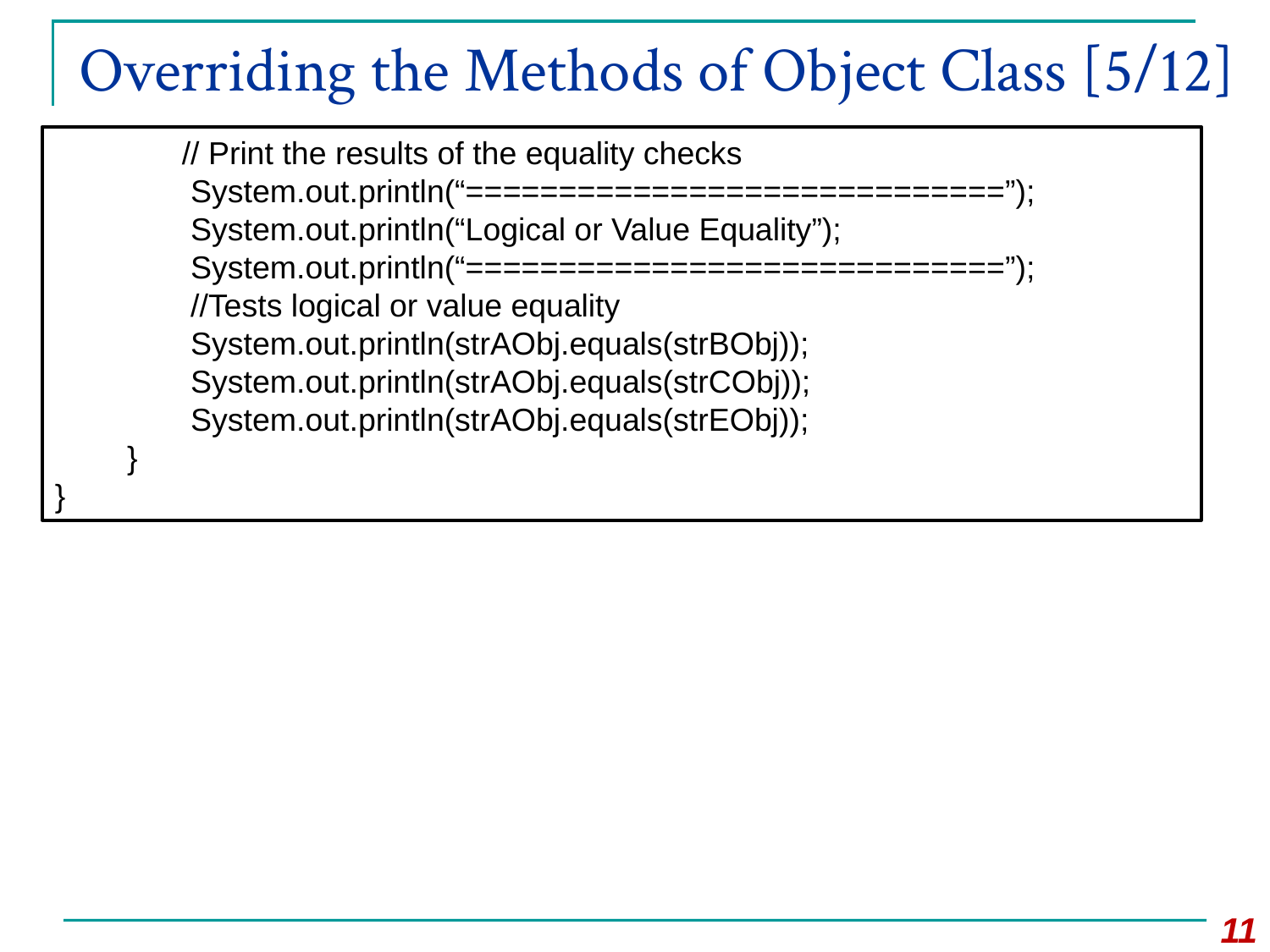

# Overriding the Methods of Object Class [5/12]
// Print the results of the equality checks
 System.out.println(“=============================”);
 System.out.println(“Logical or Value Equality”);
 System.out.println(“=============================”);
 //Tests logical or value equality
 System.out.println(strAObj.equals(strBObj));
 System.out.println(strAObj.equals(strCObj));
 System.out.println(strAObj.equals(strEObj));
 }
}
11